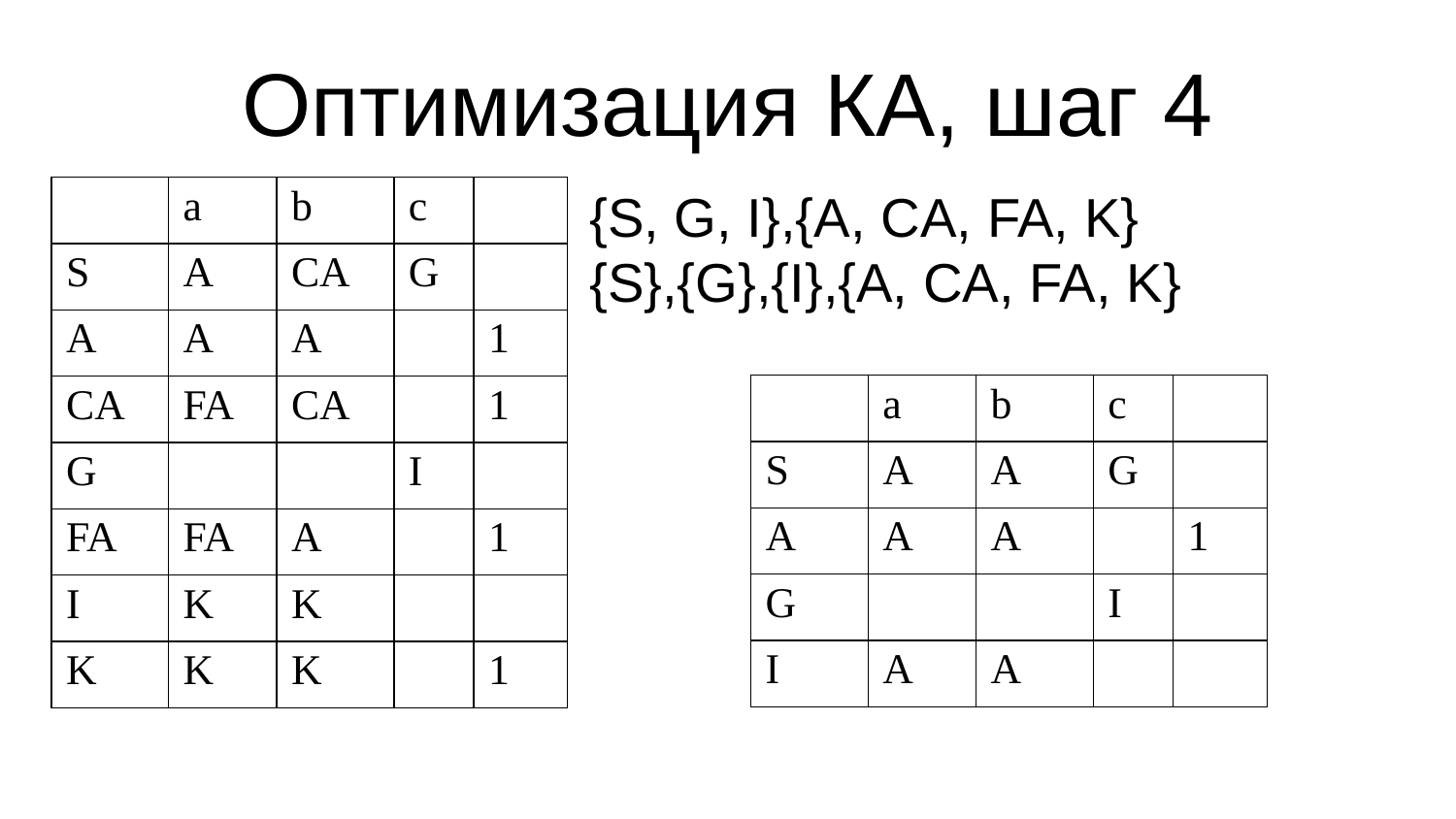

Оптимизация КА, шаг 4
{S, G, I},{A, CA, FA, K}
{S},{G},{I},{A, CA, FA, K}

|  | a | b | c |  |
| --- | --- | --- | --- | --- |
| S | A | CA | G |  |
| A | A | A |  | 1 |
| CA | FA | CA |  | 1 |
| G |  |  | I |  |
| FA | FA | A |  | 1 |
| I | K | K |  |  |
| K | K | K |  | 1 |
|  | a | b | c |  |
| --- | --- | --- | --- | --- |
| S | A | A | G |  |
| A | A | A |  | 1 |
| G |  |  | I |  |
| I | A | A |  |  |